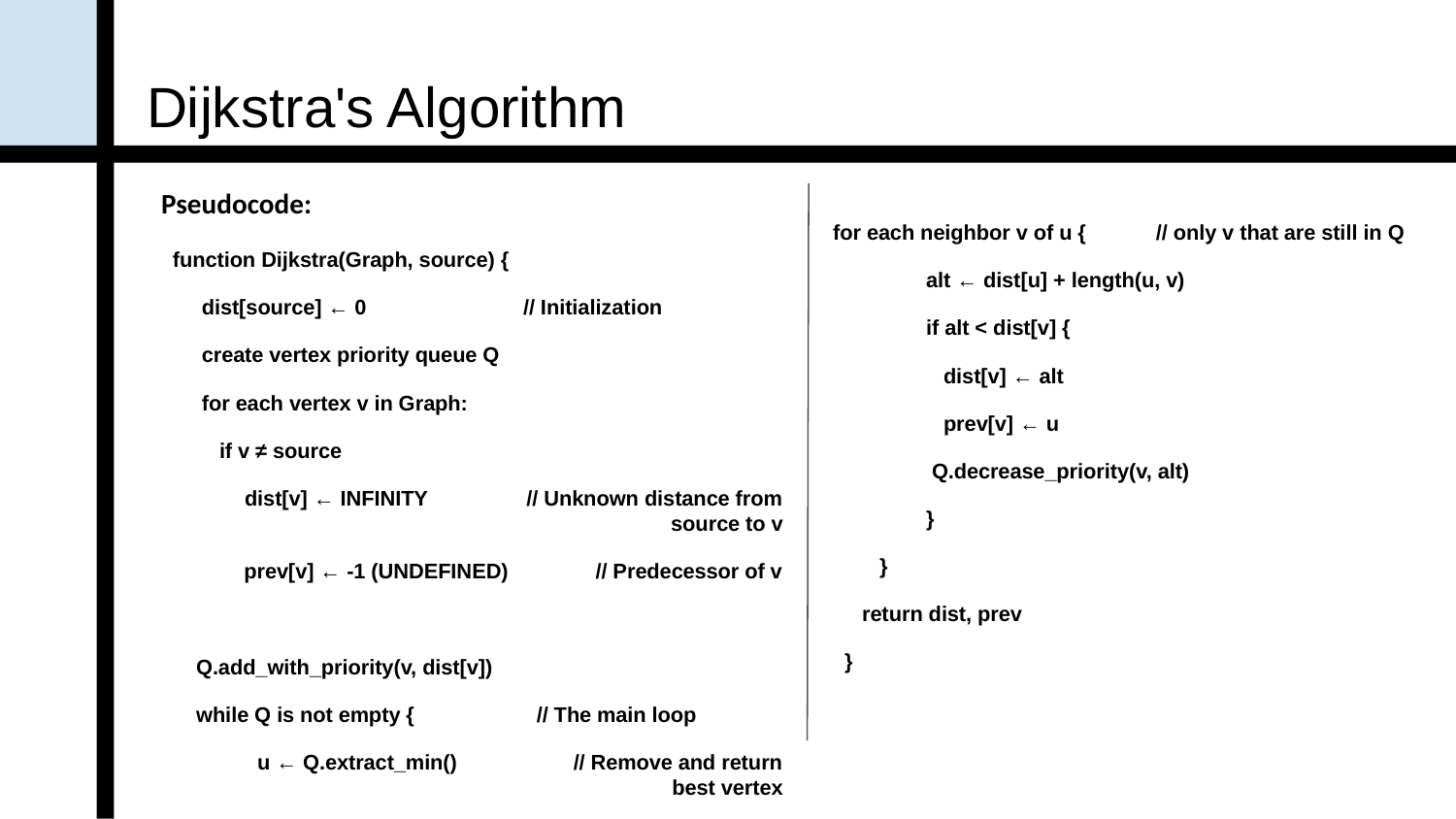

# Dijkstra's Algorithm
Pseudocode:

  function Dijkstra(Graph, source) {
       dist[source] ← 0                           // Initialization
       create vertex priority queue Q
       for each vertex v in Graph:
          if v ≠ source
              dist[v] ← INFINITY                 // Unknown distance from source to v
             prev[v] ← -1 (UNDEFINED)               // Predecessor of v

      Q.add_with_priority(v, dist[v])
      while Q is not empty {                     // The main loop
            u ← Q.extract_min()                    // Remove and return best vertex

for each neighbor v of u {            // only v that are still in Q
                alt ← dist[u] + length(u, v)
                if alt < dist[v] {
                   dist[v] ← alt
                   prev[v] ← u
                 Q.decrease_priority(v, alt)
                }
        }
     return dist, prev
  }